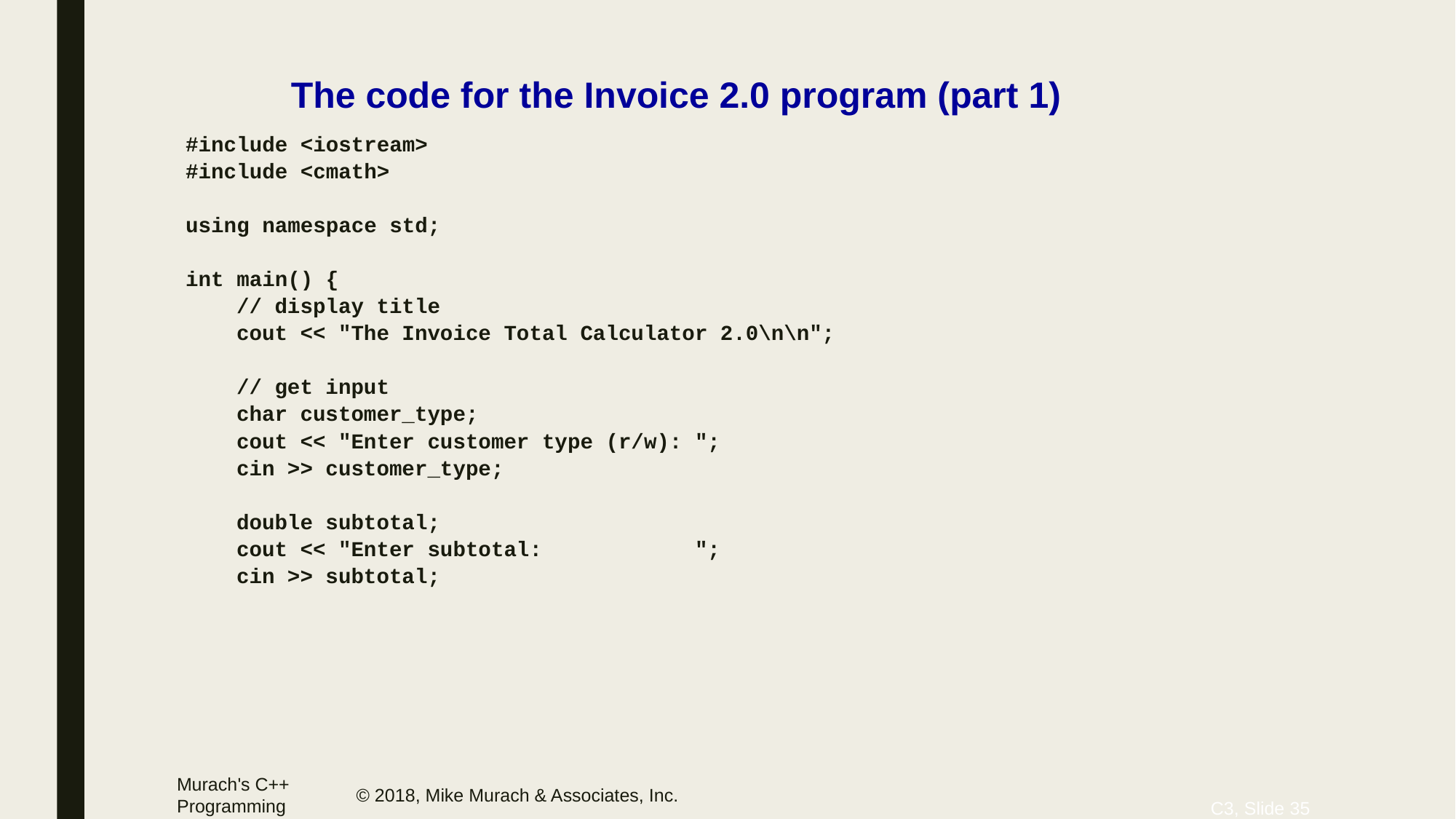

# The code for the Invoice 2.0 program (part 1)
#include <iostream>
#include <cmath>

using namespace std;

int main() {
    // display title
    cout << "The Invoice Total Calculator 2.0\n\n";

    // get input
    char customer_type;
    cout << "Enter customer type (r/w): ";
    cin >> customer_type;

    double subtotal;
    cout << "Enter subtotal:            ";
    cin >> subtotal;

Murach's C++ Programming
© 2018, Mike Murach & Associates, Inc.

C3, Slide 35